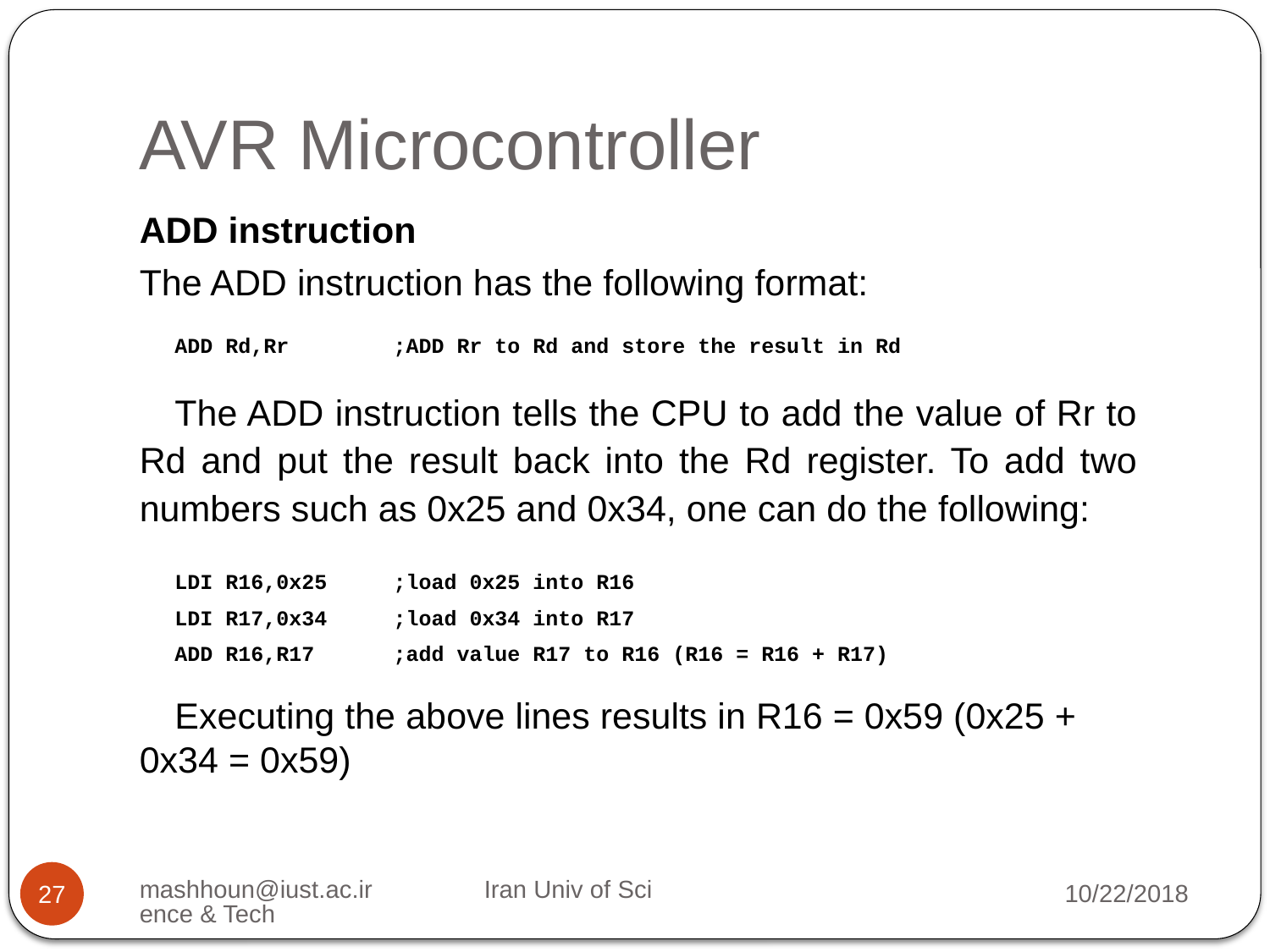

# AVR Microcontroller
ADD instruction
The ADD instruction has the following format:
		ADD Rd,Rr	;ADD Rr to Rd and store the result in Rd
The ADD instruction tells the CPU to add the value of Rr to Rd and put the result back into the Rd register. To add two numbers such as 0x25 and 0x34, one can do the following:
		LDI R16,0x25	;load 0x25 into R16
		LDI R17,0x34	;load 0x34 into R17
		ADD R16,R17	;add value R17 to R16 (R16 = R16 + R17)
Executing the above lines results in R16 = 0x59 (0x25 + 0x34 = 0x59)

mashhoun@iust.ac.ir                Iran Univ of Science & Tech
10/22/2018
27